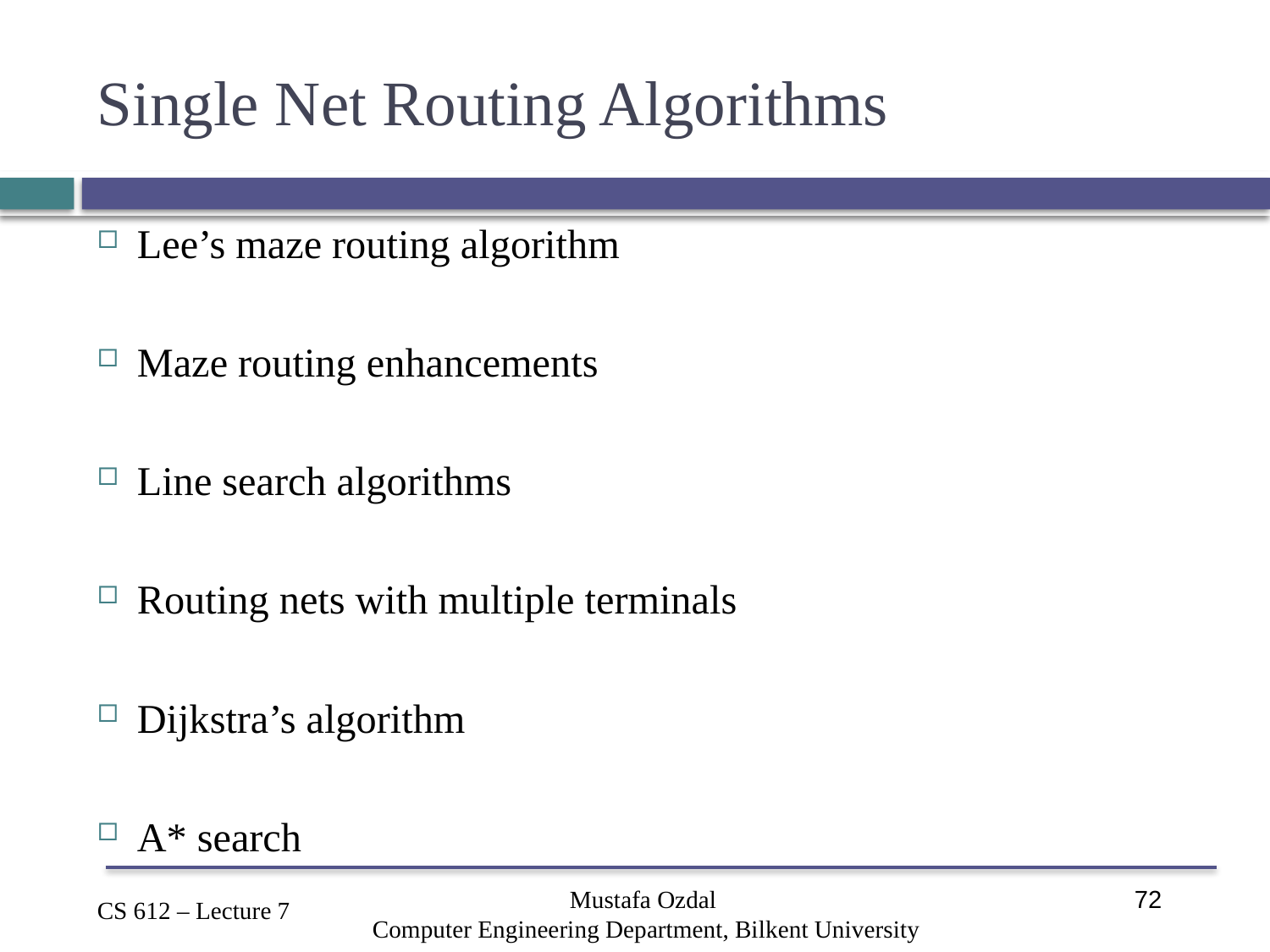

# Single Net Routing Algorithms
Lee’s maze routing algorithm

Maze routing enhancements

Line search algorithms

Routing nets with multiple terminals

Dijkstra’s algorithm

A* search

Mustafa Ozdal
Computer Engineering Department, Bilkent University